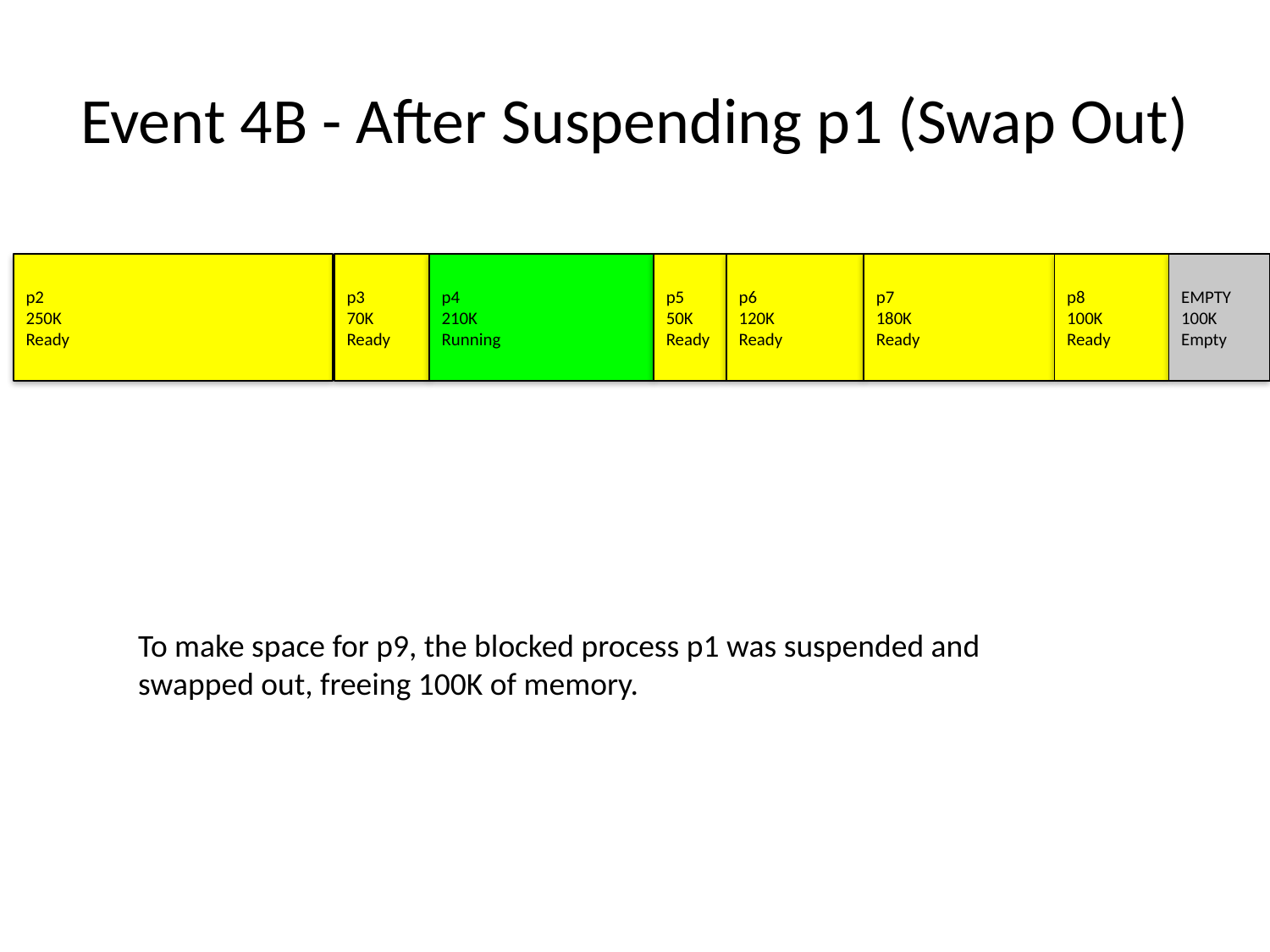

# Event 4B - After Suspending p1 (Swap Out)
p2
250K
Ready
p3
70K
Ready
p4
210K
Running
p5
50K
Ready
p6
120K
Ready
p7
180K
Ready
p8
100K
Ready
EMPTY
100K
Empty
To make space for p9, the blocked process p1 was suspended and swapped out, freeing 100K of memory.